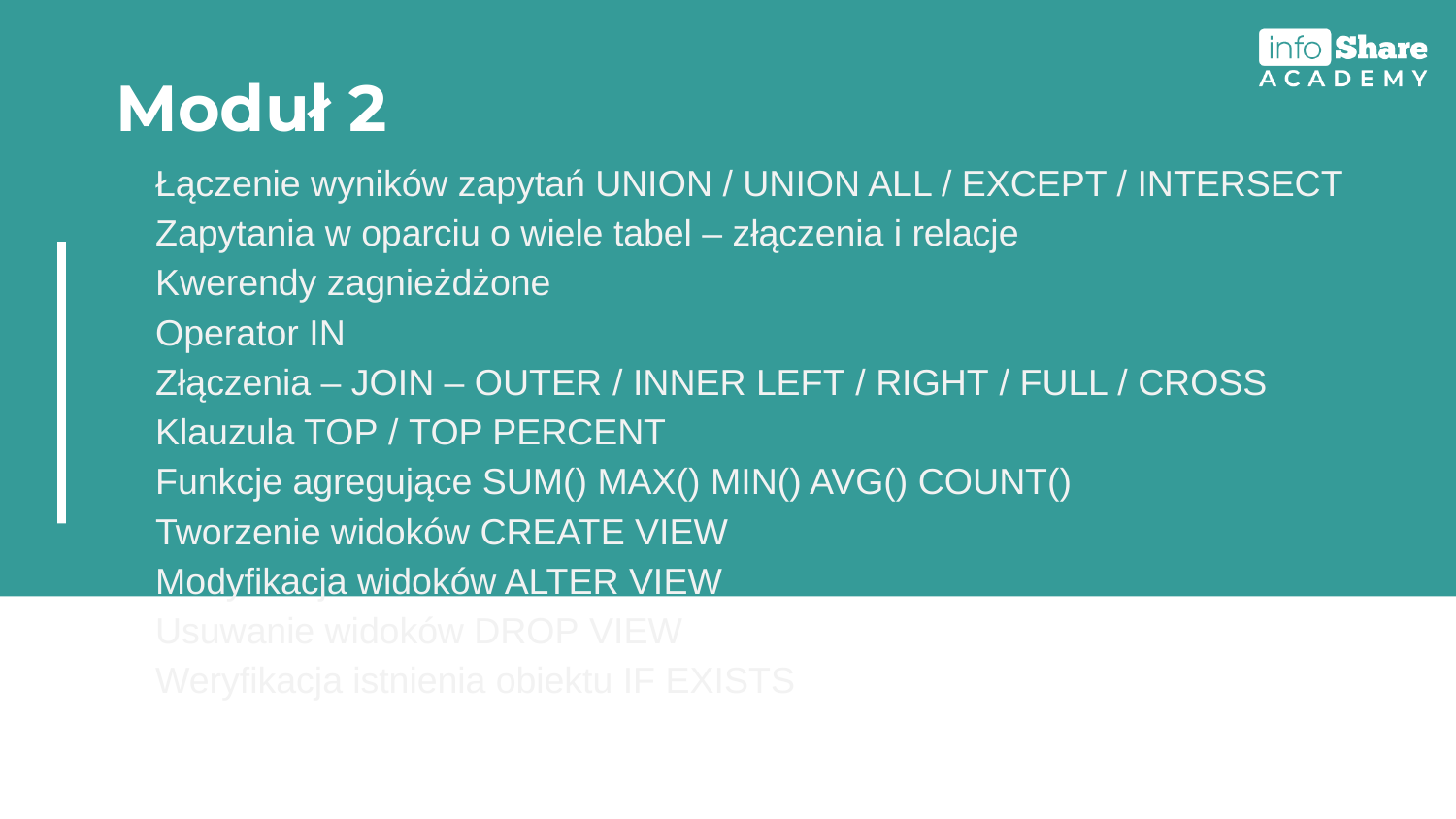

# Moduł 2
Łączenie wyników zapytań UNION / UNION ALL / EXCEPT / INTERSECT
Zapytania w oparciu o wiele tabel – złączenia i relacje
Kwerendy zagnieżdżone
Operator IN
Złączenia – JOIN – OUTER / INNER LEFT / RIGHT / FULL / CROSS
Klauzula TOP / TOP PERCENT
Funkcje agregujące SUM() MAX() MIN() AVG() COUNT()
Tworzenie widoków CREATE VIEW
Modyfikacja widoków ALTER VIEW
Usuwanie widoków DROP VIEW
Weryfikacja istnienia obiektu IF EXISTS